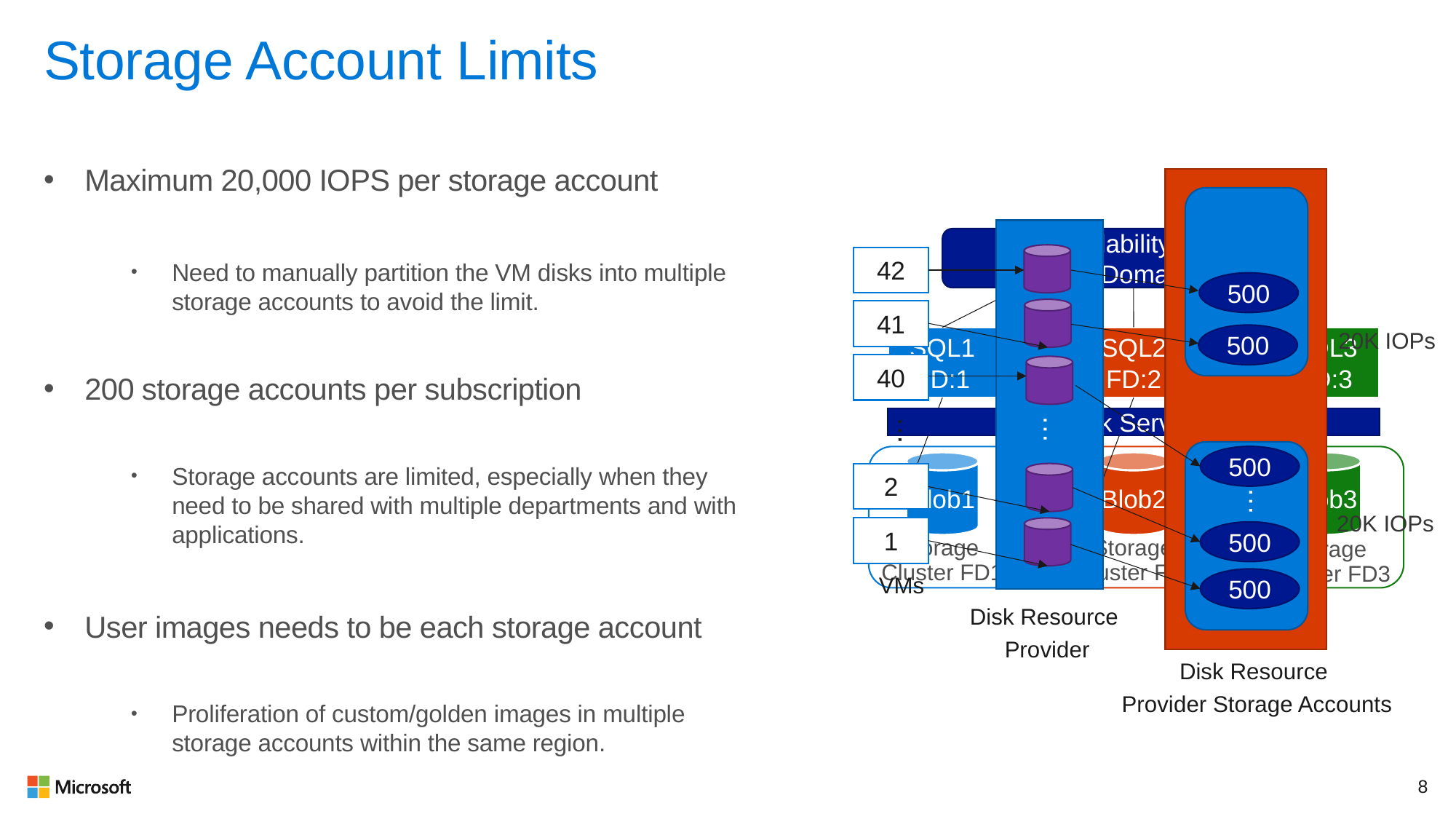

# Storage Account Limits
Maximum 20,000 IOPS per storage account

Need to manually partition the VM disks into multiple storage accounts to avoid the limit.

200 storage accounts per subscription

Storage accounts are limited, especially when they need to be shared with multiple departments and with applications.

User images needs to be each storage account

Proliferation of custom/golden images in multiple storage accounts within the same region.

42
500

41
20K IOPs
500
40

…
…

500
2

…
20K IOPs
1

500
VMs
500
Disk Resource
Provider
Disk Resource
Provider Storage Accounts
Availability Set
Fault Domains: 3
SQL1
FD:1
SQL2
FD:2
SQL3
FD:3
Disk Service

Blob3
Blob1
Blob2
Storage
Cluster FD1
Storage
Cluster FD2
Storage
Cluster FD3
8